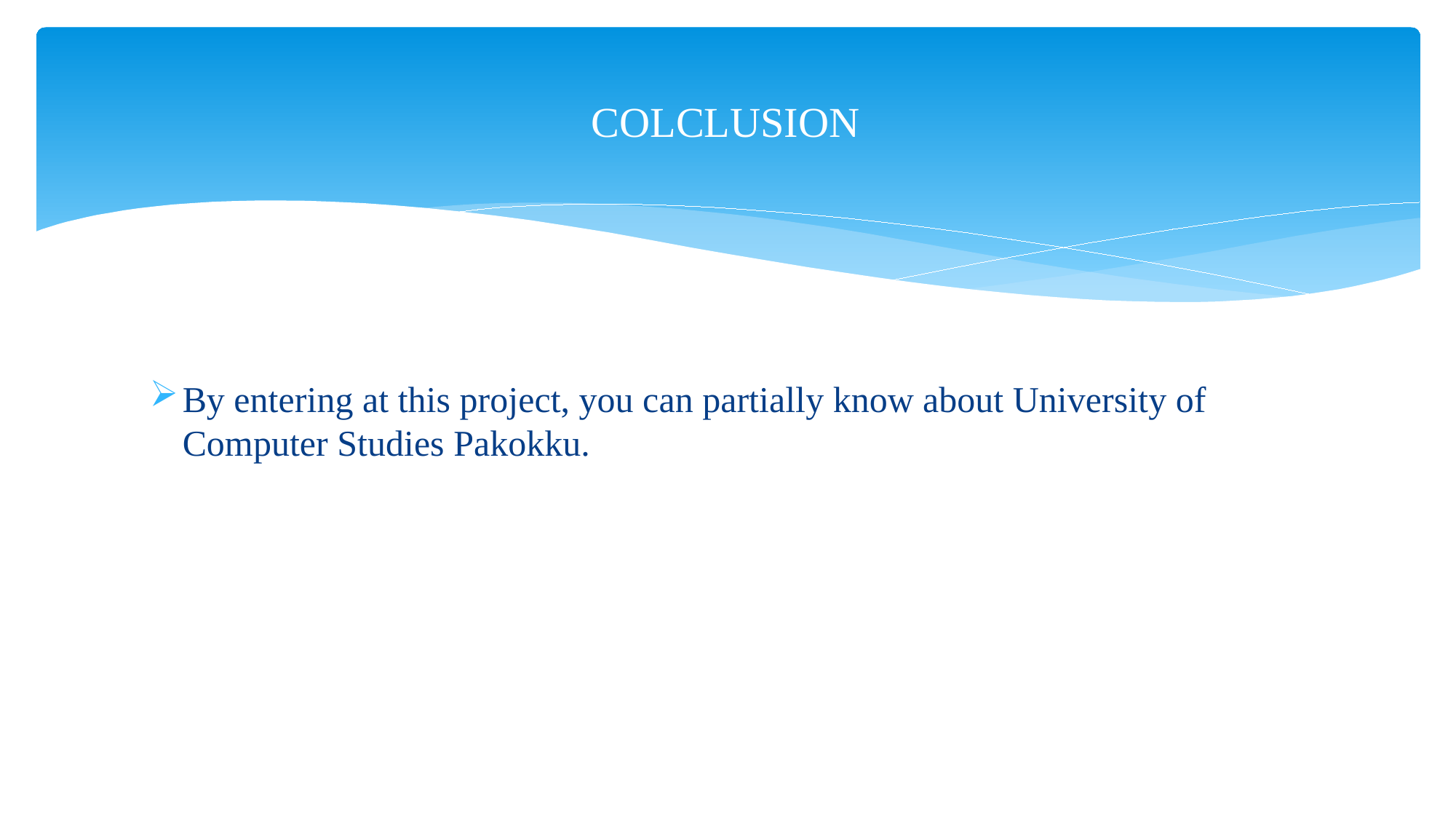

# COLCLUSION

By entering at this project, you can partially know about University of Computer Studies Pakokku.